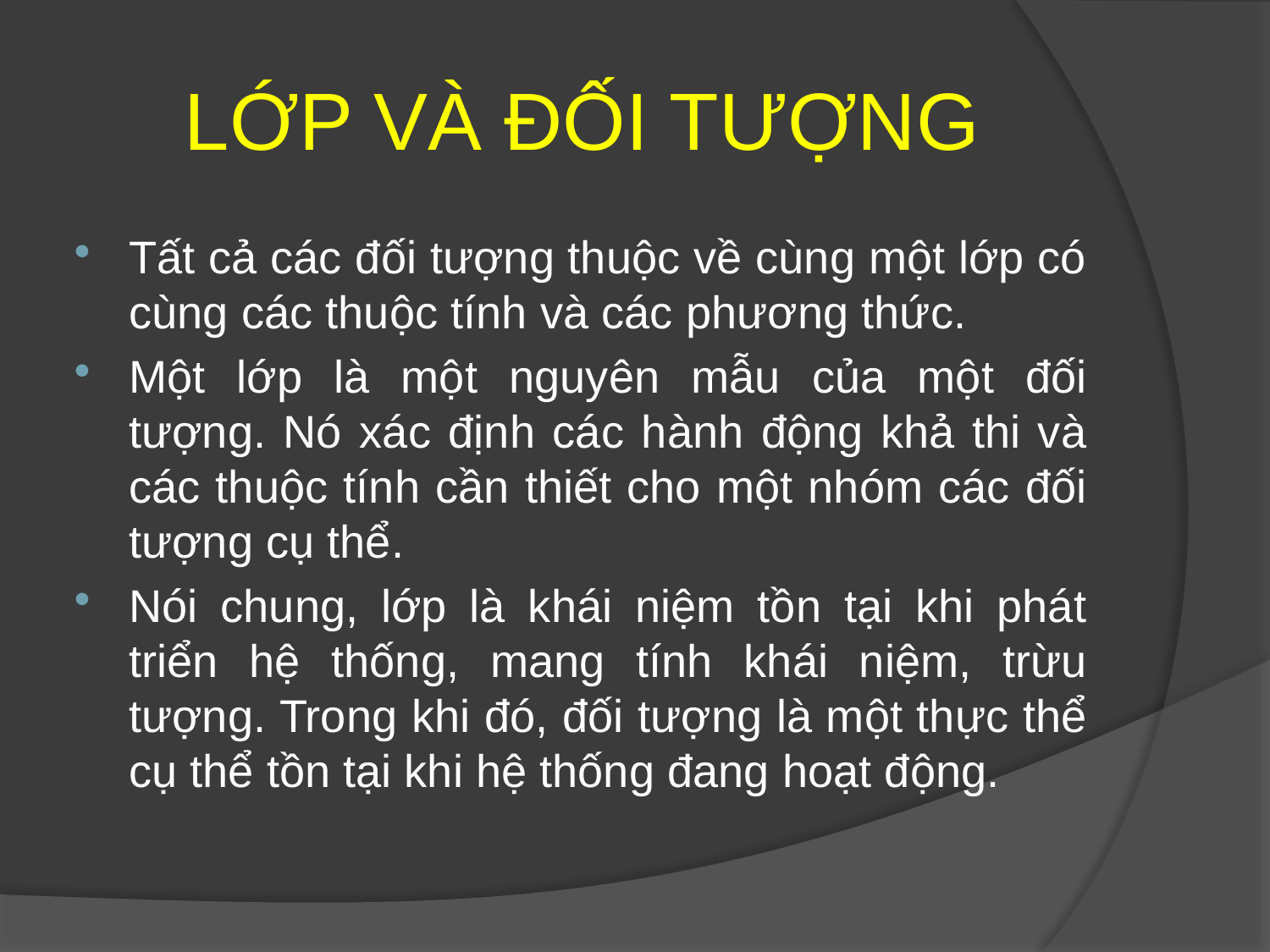

# LỚP VÀ ĐỐI TƯỢNG
Tất cả các đối tượng thuộc về cùng một lớp có cùng các thuộc tính và các phương thức.
Một lớp là một nguyên mẫu của một đối tượng. Nó xác định các hành động khả thi và các thuộc tính cần thiết cho một nhóm các đối tượng cụ thể.
Nói chung, lớp là khái niệm tồn tại khi phát triển hệ thống, mang tính khái niệm, trừu tượng. Trong khi đó, đối tượng là một thực thể cụ thể tồn tại khi hệ thống đang hoạt động.